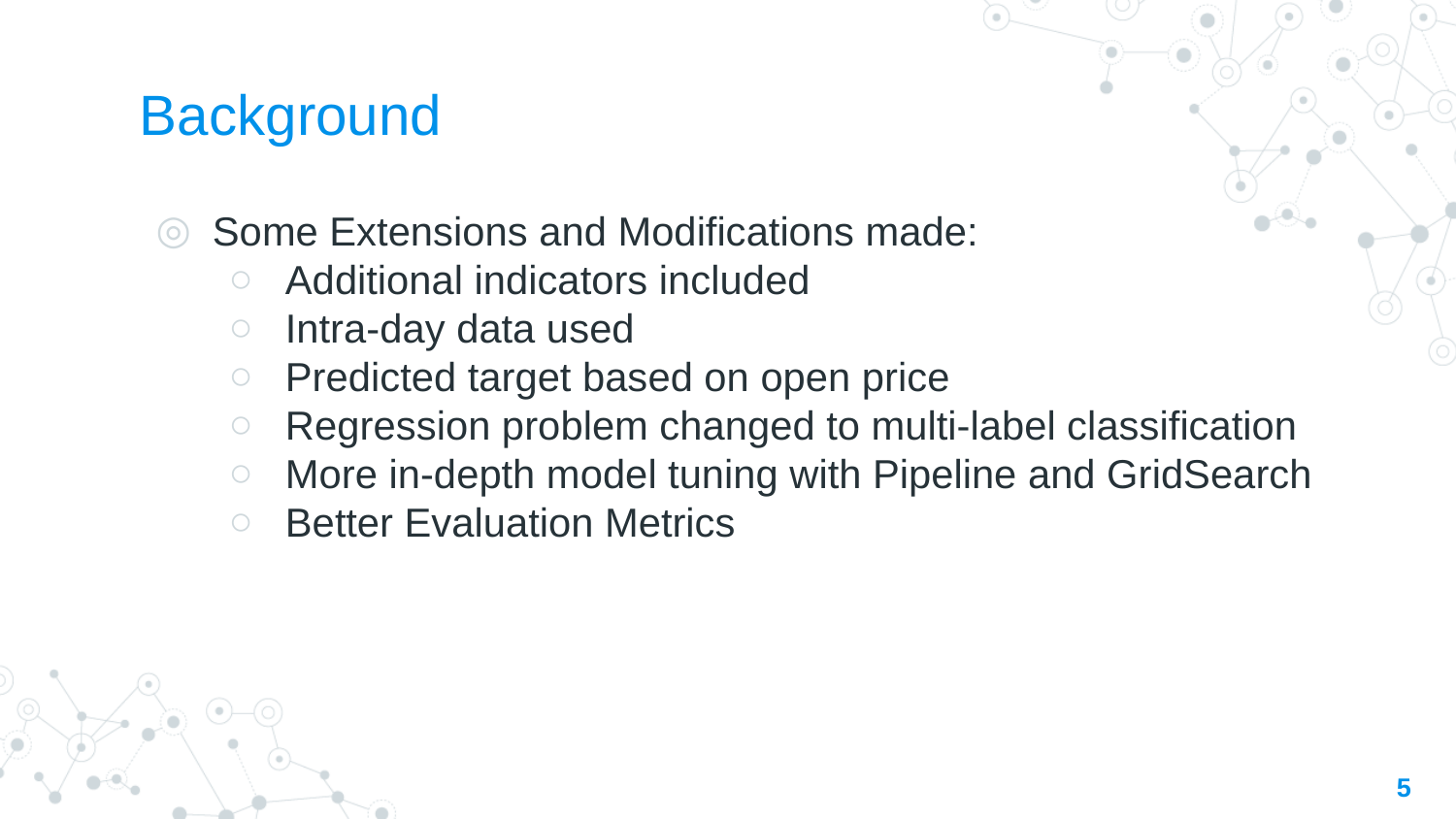

# Background
Some Extensions and Modifications made:
Additional indicators included
Intra-day data used
Predicted target based on open price
Regression problem changed to multi-label classification
More in-depth model tuning with Pipeline and GridSearch
Better Evaluation Metrics

5